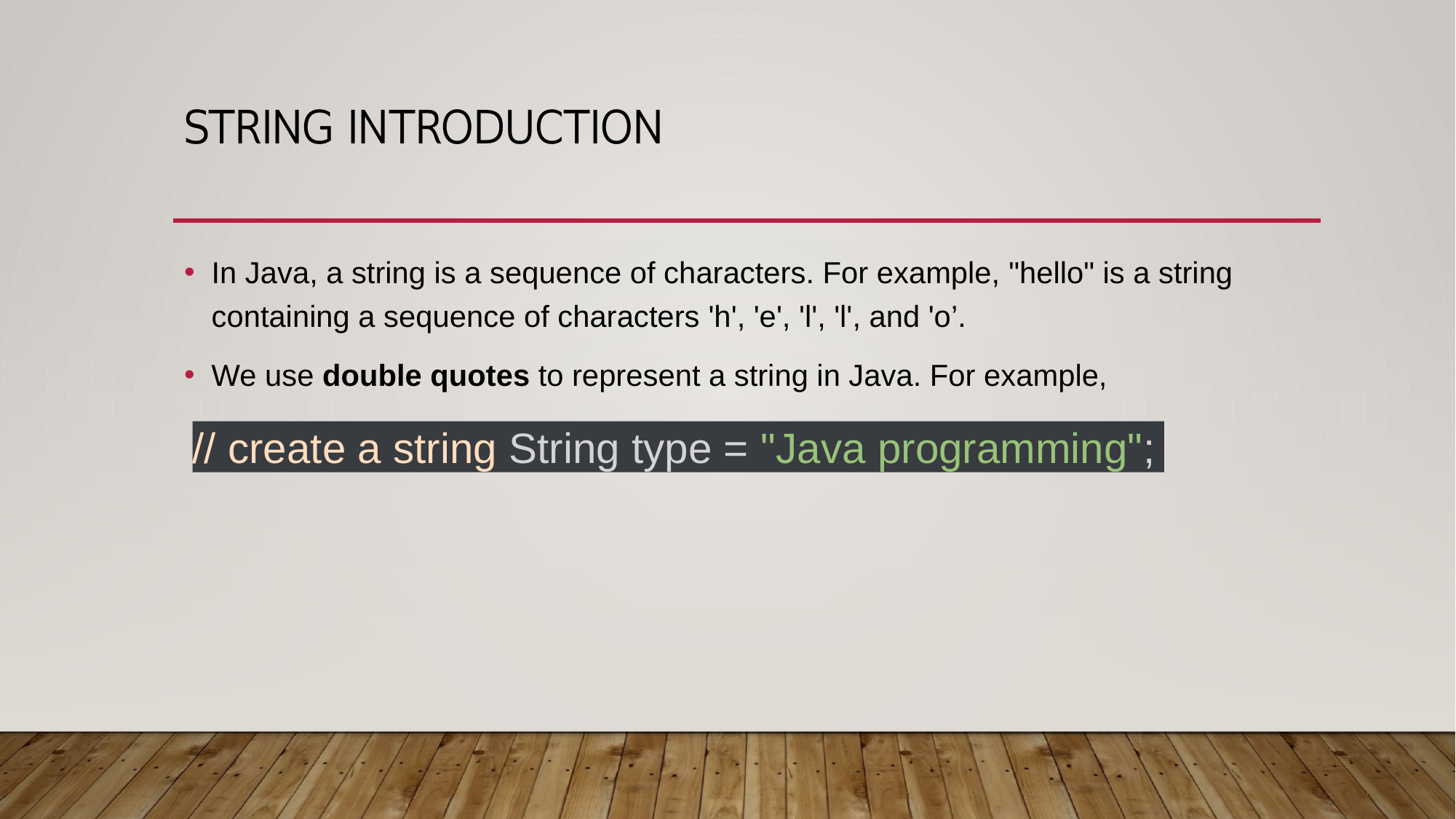

# String introduction
In Java, a string is a sequence of characters. For example, "hello" is a string containing a sequence of characters 'h', 'e', 'l', 'l', and 'o’.
We use double quotes to represent a string in Java. For example,

// create a string String type = "Java programming";